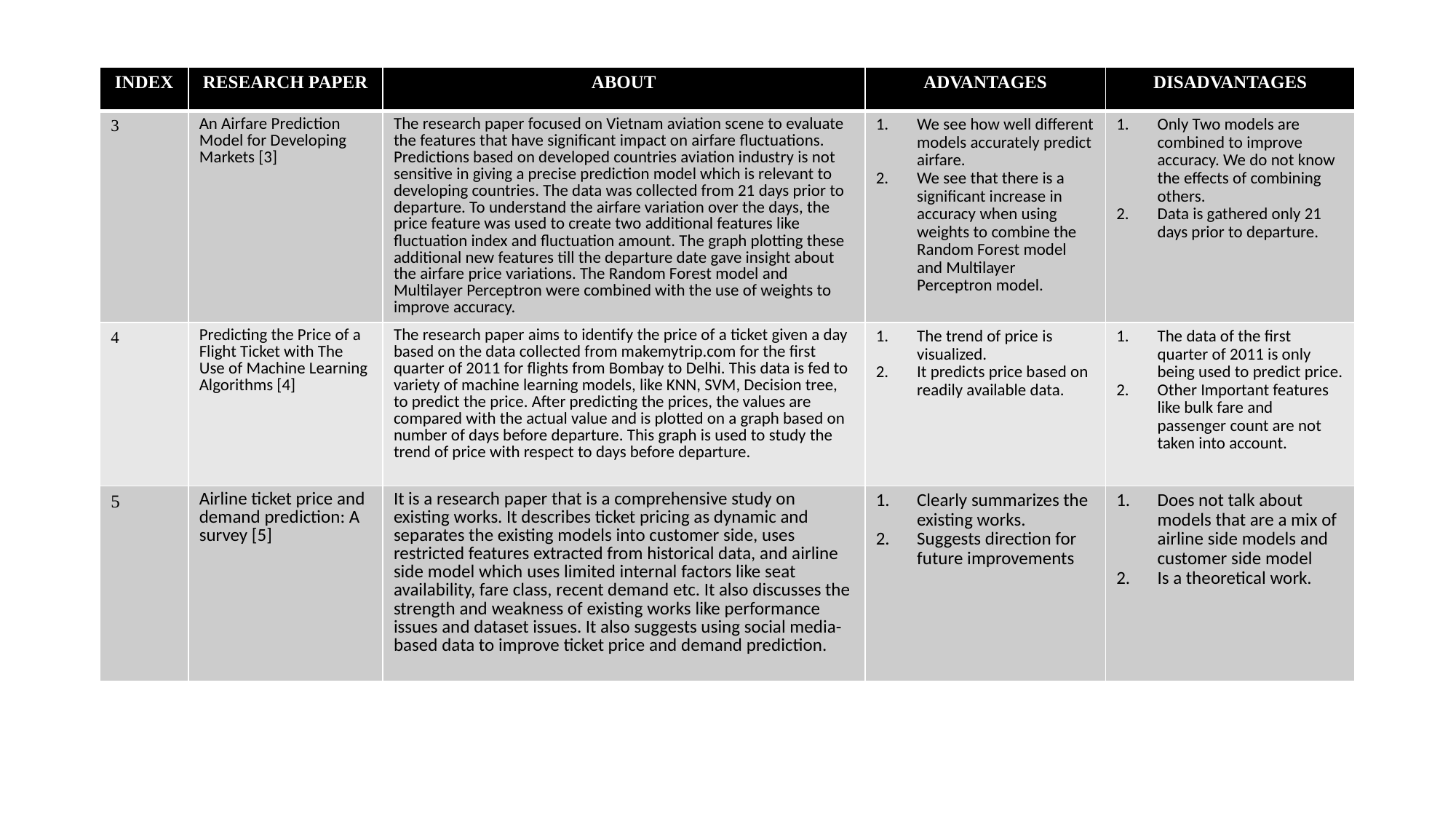

| INDEX | RESEARCH PAPER | ABOUT | ADVANTAGES | DISADVANTAGES |
| --- | --- | --- | --- | --- |
| 3 | An Airfare Prediction Model for Developing Markets [3] | The research paper focused on Vietnam aviation scene to evaluate the features that have significant impact on airfare fluctuations. Predictions based on developed countries aviation industry is not sensitive in giving a precise prediction model which is relevant to developing countries. The data was collected from 21 days prior to departure. To understand the airfare variation over the days, the price feature was used to create two additional features like fluctuation index and fluctuation amount. The graph plotting these additional new features till the departure date gave insight about the airfare price variations. The Random Forest model and Multilayer Perceptron were combined with the use of weights to improve accuracy. | We see how well different models accurately predict airfare. We see that there is a significant increase in accuracy when using weights to combine the Random Forest model and Multilayer Perceptron model. | Only Two models are combined to improve accuracy. We do not know the effects of combining others. Data is gathered only 21 days prior to departure. |
| 4 | Predicting the Price of a Flight Ticket with The Use of Machine Learning Algorithms [4] | The research paper aims to identify the price of a ticket given a day based on the data collected from makemytrip.com for the first quarter of 2011 for flights from Bombay to Delhi. This data is fed to variety of machine learning models, like KNN, SVM, Decision tree, to predict the price. After predicting the prices, the values are compared with the actual value and is plotted on a graph based on number of days before departure. This graph is used to study the trend of price with respect to days before departure. | The trend of price is visualized. It predicts price based on readily available data. | The data of the first quarter of 2011 is only being used to predict price. Other Important features like bulk fare and passenger count are not taken into account. |
| 5 | Airline ticket price and demand prediction: A survey [5] | It is a research paper that is a comprehensive study on existing works. It describes ticket pricing as dynamic and separates the existing models into customer side, uses restricted features extracted from historical data, and airline side model which uses limited internal factors like seat availability, fare class, recent demand etc. It also discusses the strength and weakness of existing works like performance issues and dataset issues. It also suggests using social media-based data to improve ticket price and demand prediction. | Clearly summarizes the existing works. Suggests direction for future improvements | Does not talk about models that are a mix of airline side models and customer side model Is a theoretical work. |